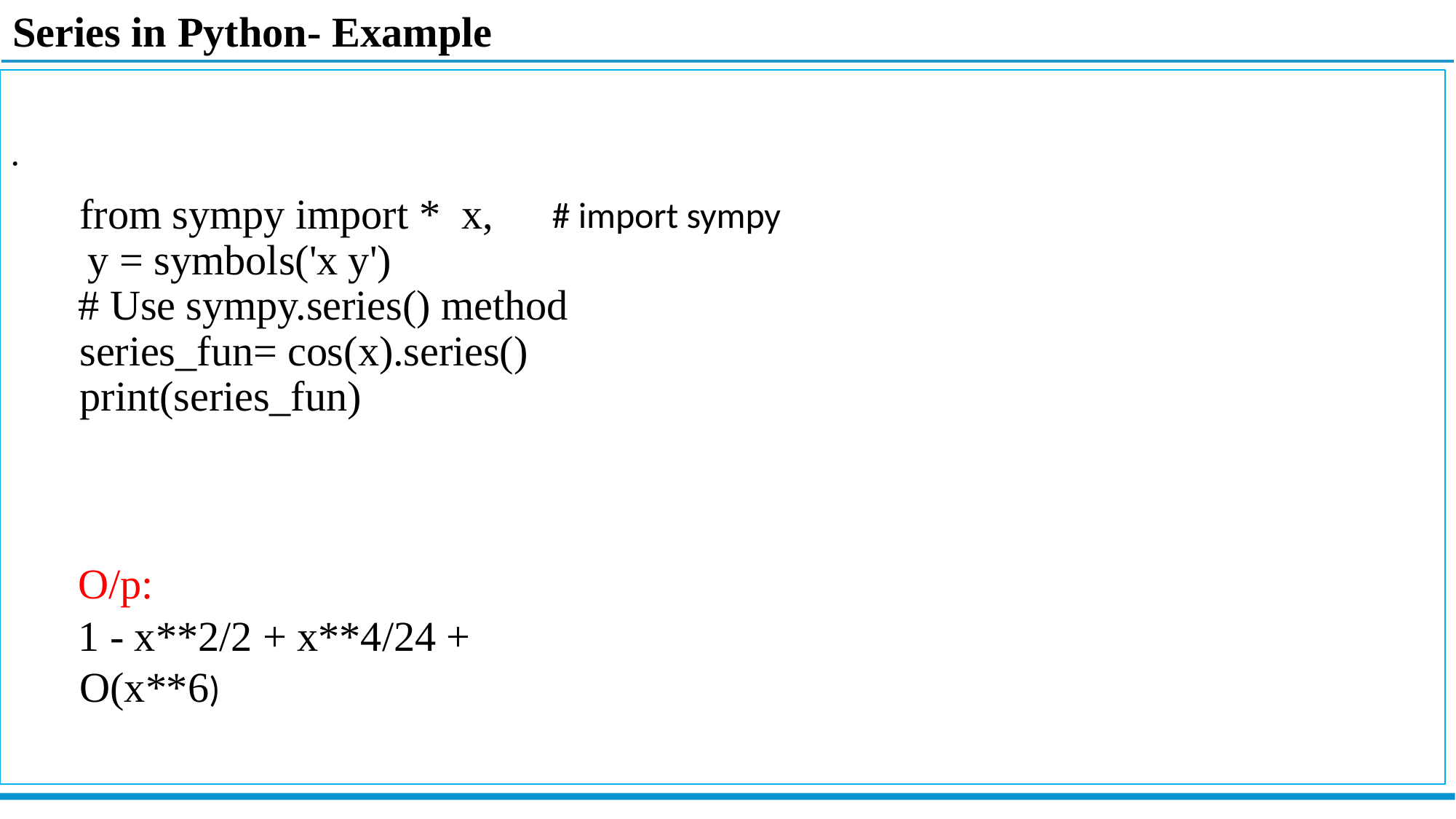

# Series in Python- Example

.
from sympy import *  x, y = symbols('x y')
# Use sympy.series() method  series_fun= cos(x).series()  print(series_fun)

O/p:
1 - x**2/2 + x**4/24 + O(x**6)
# import sympy